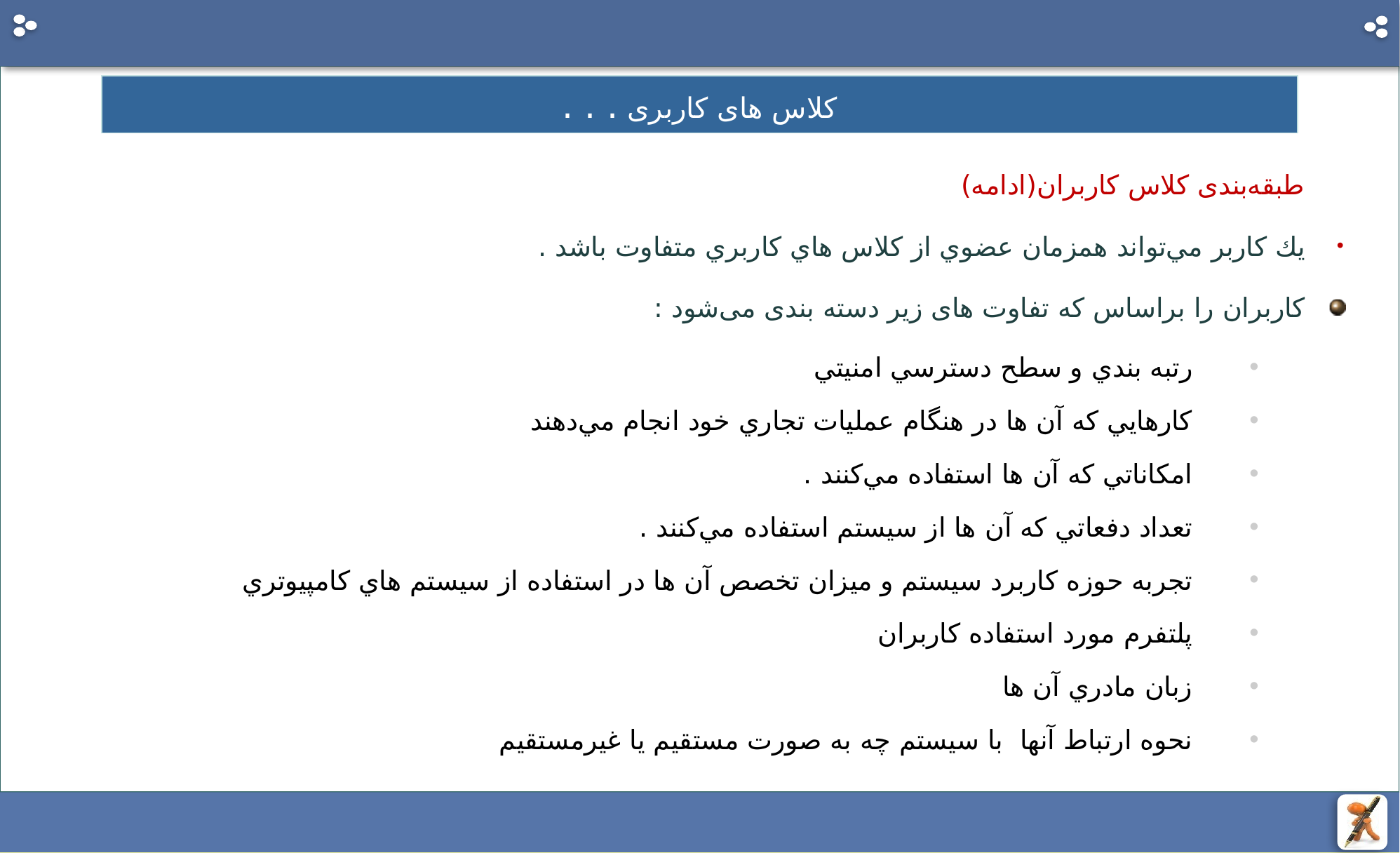

# کلاس های کاربری . . .
     طبقه‌بندی کلاس کاربران(ادامه)
يك كاربر مي‌تواند همزمان عضوي از كلاس هاي كاربري متفاوت باشد .
کاربران را براساس که تفاوت های زیر دسته بندی می‌شود :
رتبه بندي و سطح دسترسي امنيتي
كارهايي كه آن ها در هنگام عمليات تجاري خود انجام مي‌دهند
امكاناتي كه آن ها استفاده مي‌كنند .
تعداد دفعاتي كه آن ها از سيستم استفاده مي‌كنند .
تجربه حوزه كاربرد سيستم و ميزان تخصص آن ها در استفاده از سيستم هاي كامپيوتري
پلتفرم مورد استفاده كاربران
زبان مادري آن ها
نحوه ارتباط آنها  با سيستم چه به صورت مستقیم یا غیرمستقیم